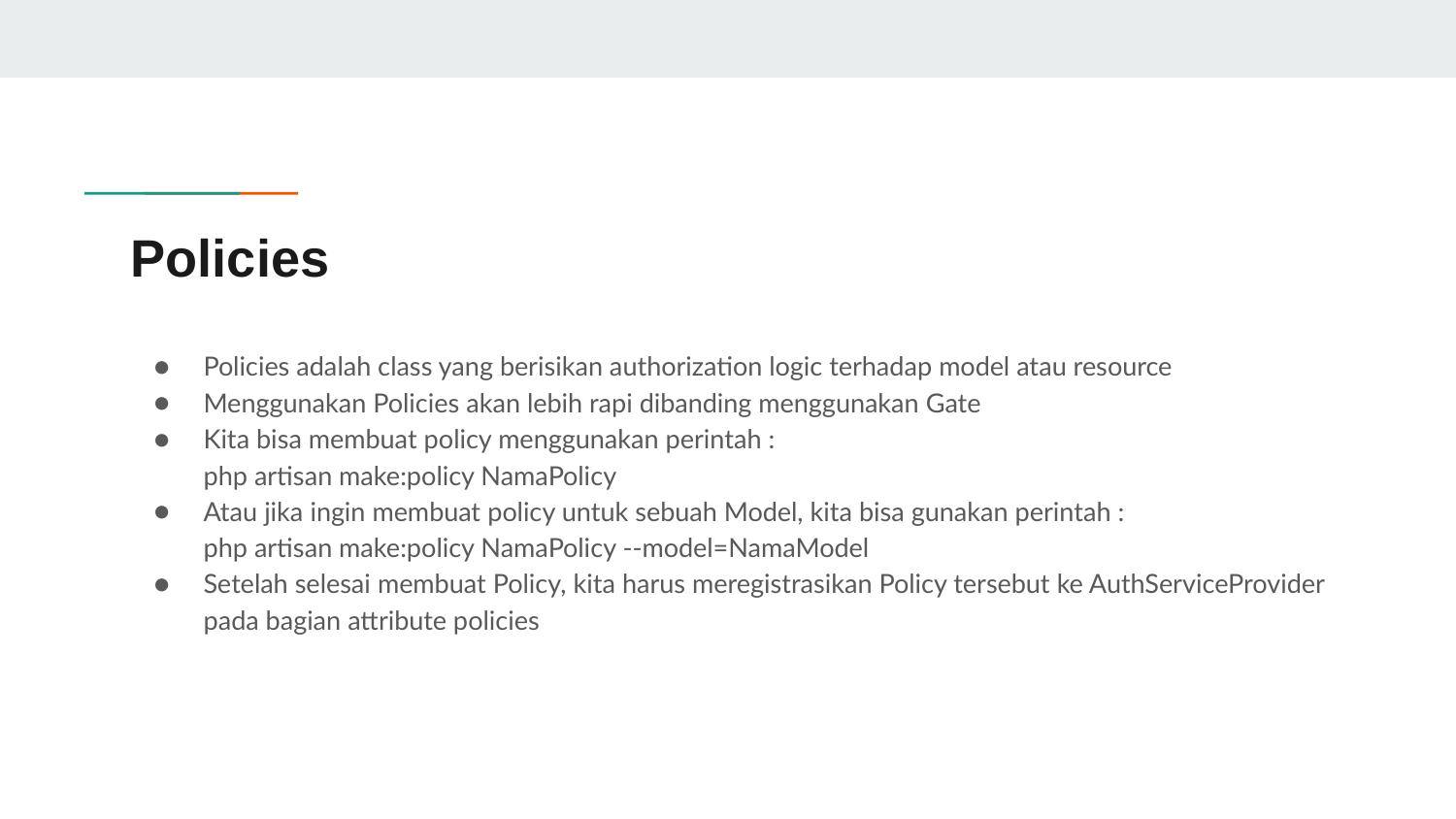

# Policies
Policies adalah class yang berisikan authorization logic terhadap model atau resource
Menggunakan Policies akan lebih rapi dibanding menggunakan Gate
Kita bisa membuat policy menggunakan perintah :
php artisan make:policy NamaPolicy
Atau jika ingin membuat policy untuk sebuah Model, kita bisa gunakan perintah :
php artisan make:policy NamaPolicy --model=NamaModel
Setelah selesai membuat Policy, kita harus meregistrasikan Policy tersebut ke AuthServiceProvider pada bagian attribute policies